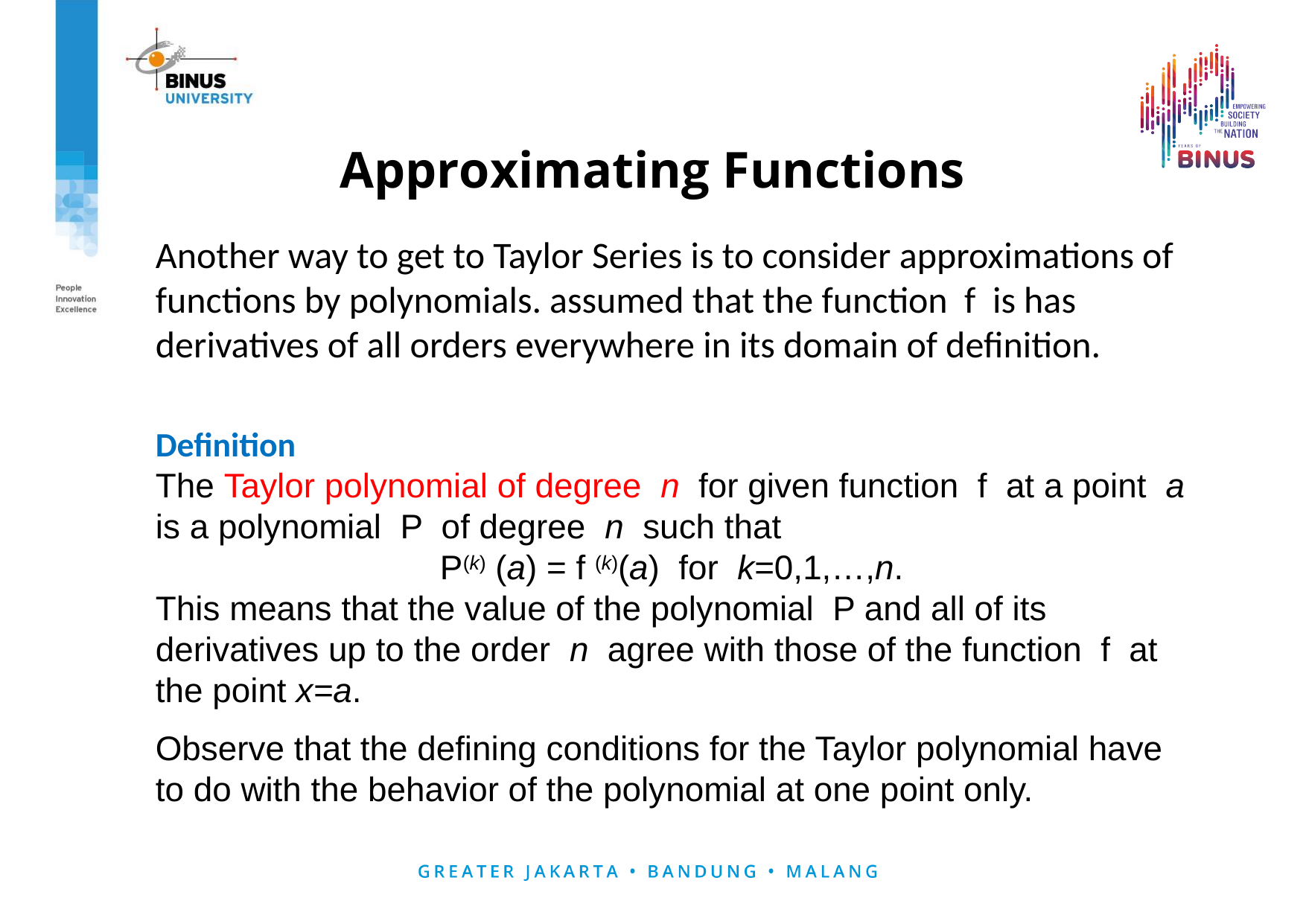

# Approximating Functions
Another way to get to Taylor Series is to consider approximations of functions by polynomials. assumed that the function  f  is has derivatives of all orders everywhere in its domain of definition.

Definition
The Taylor polynomial of degree  n  for given function  f  at a point  a  is a polynomial  P  of degree  n  such that
                              P(k) (a) = f (k)(a)  for  k=0,1,…,n.
This means that the value of the polynomial  P and all of its derivatives up to the order  n  agree with those of the function  f  at the point x=a.
Observe that the defining conditions for the Taylor polynomial have to do with the behavior of the polynomial at one point only.